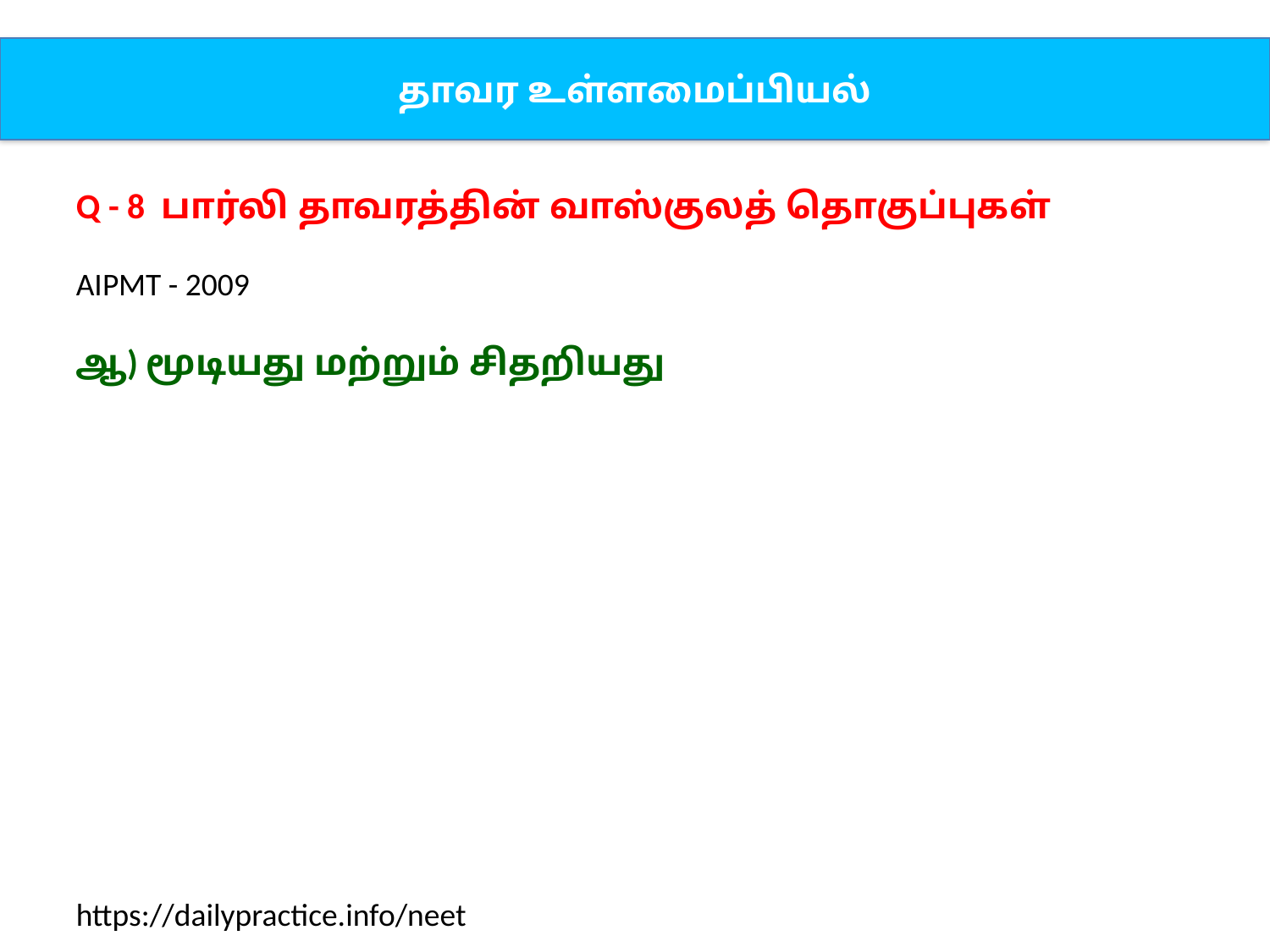

தாவர உள்ளமைப்பியல்

Q - 8  பார்லி தாவரத்தின் வாஸ்குலத் தொகுப்புகள்

AIPMT - 2009

ஆ) மூடியது மற்றும் சிதறியது
https://dailypractice.info/neet